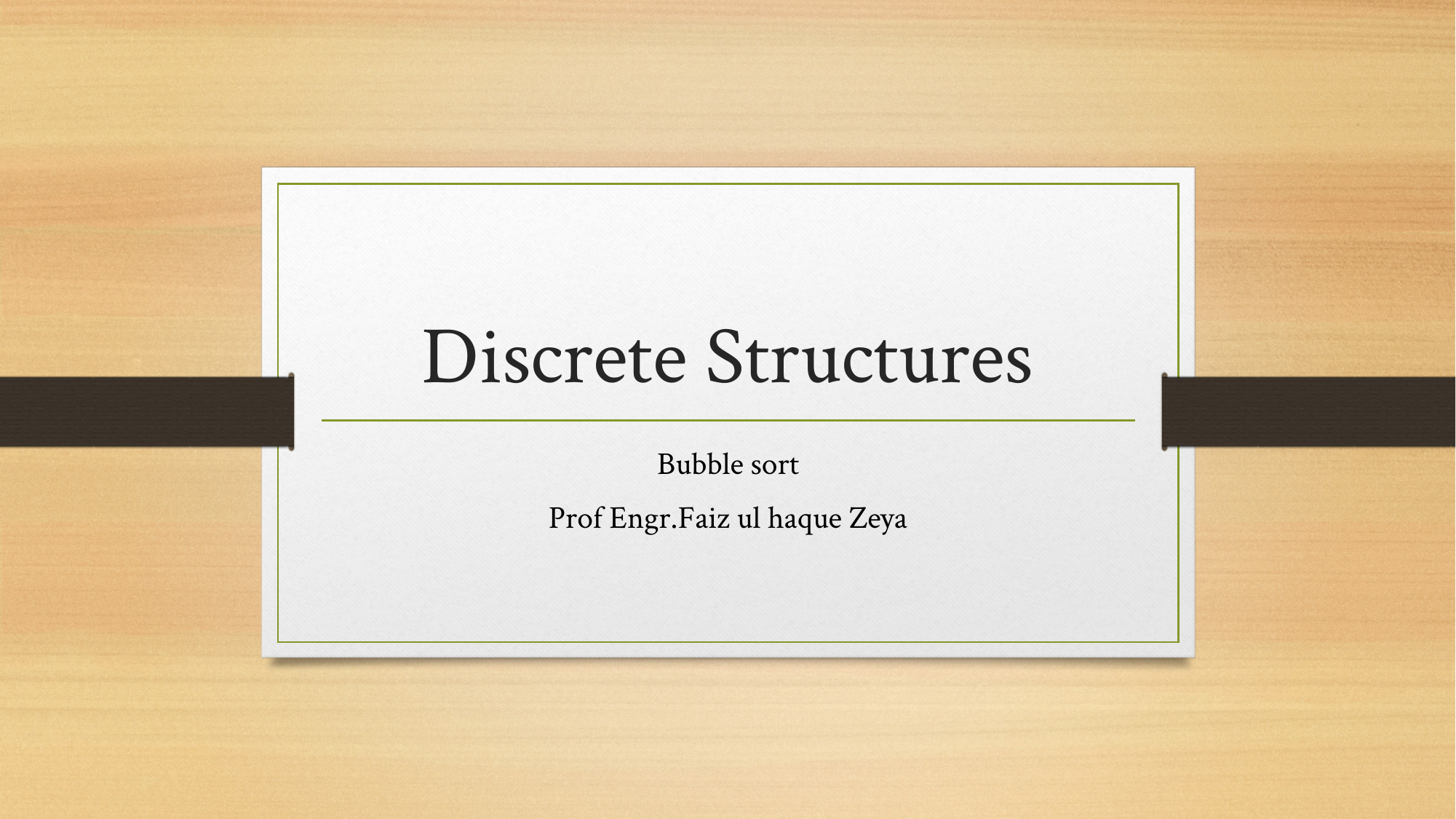

# Discrete Structures
Bubble sort
Prof Engr.Faiz ul haque Zeya